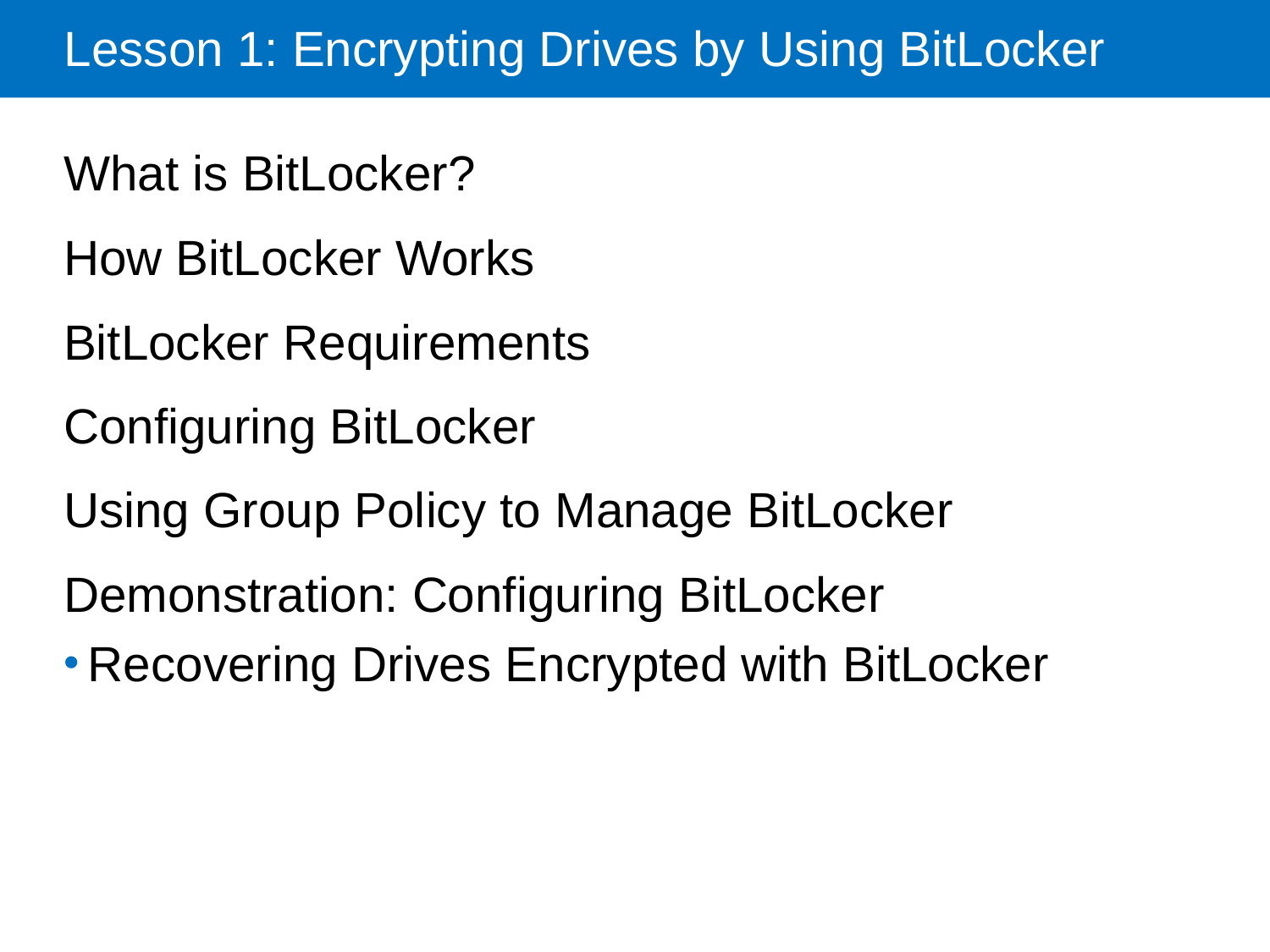

# Lesson 1: Encrypting Drives by Using BitLocker
What is BitLocker?
How BitLocker Works
BitLocker Requirements
Configuring BitLocker
Using Group Policy to Manage BitLocker
Demonstration: Configuring BitLocker
Recovering Drives Encrypted with BitLocker